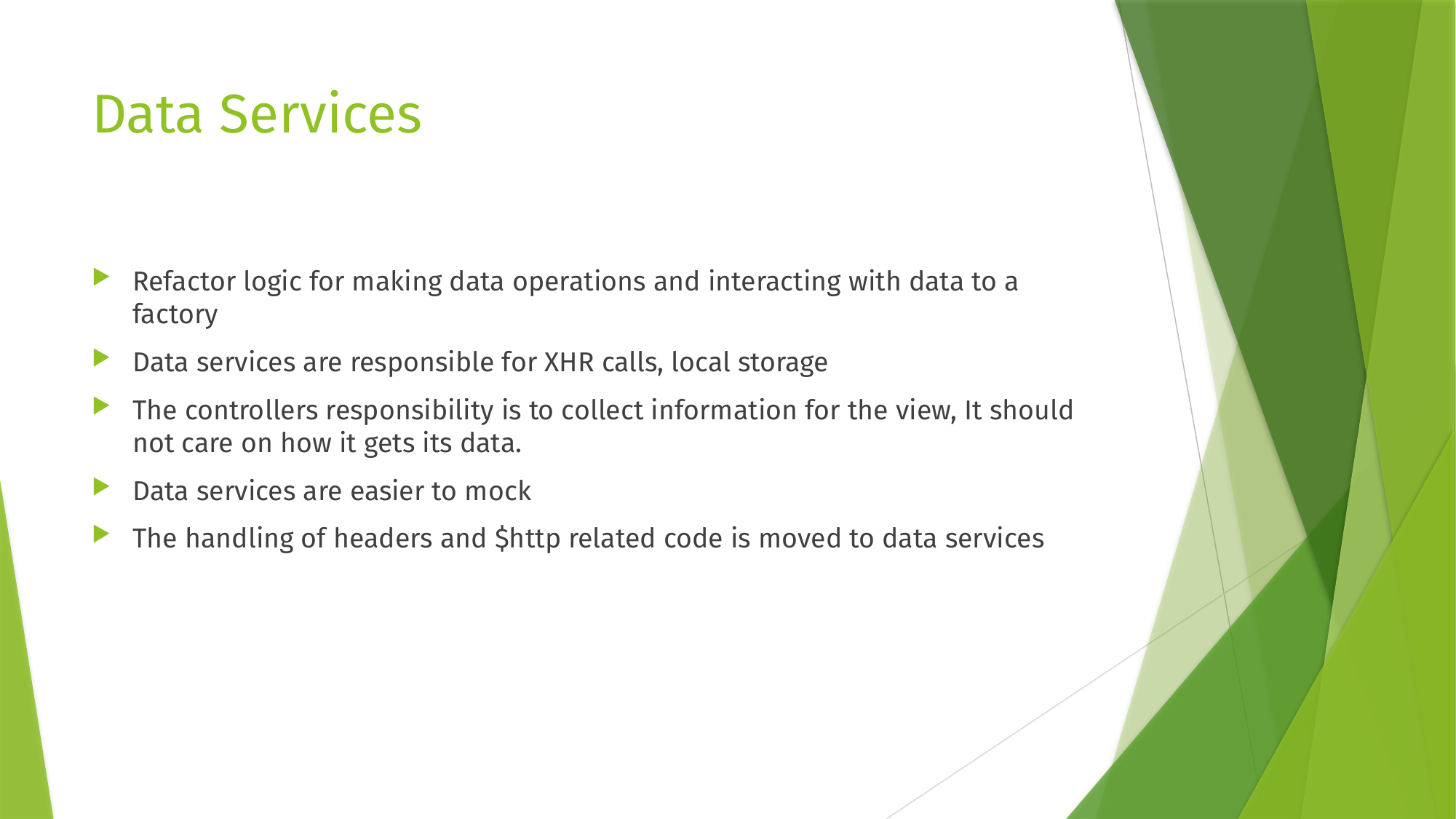

# Data Services
Refactor logic for making data operations and interacting with data to a factory
Data services are responsible for XHR calls, local storage
The controllers responsibility is to collect information for the view, It should not care on how it gets its data.
Data services are easier to mock
The handling of headers and $http related code is moved to data services